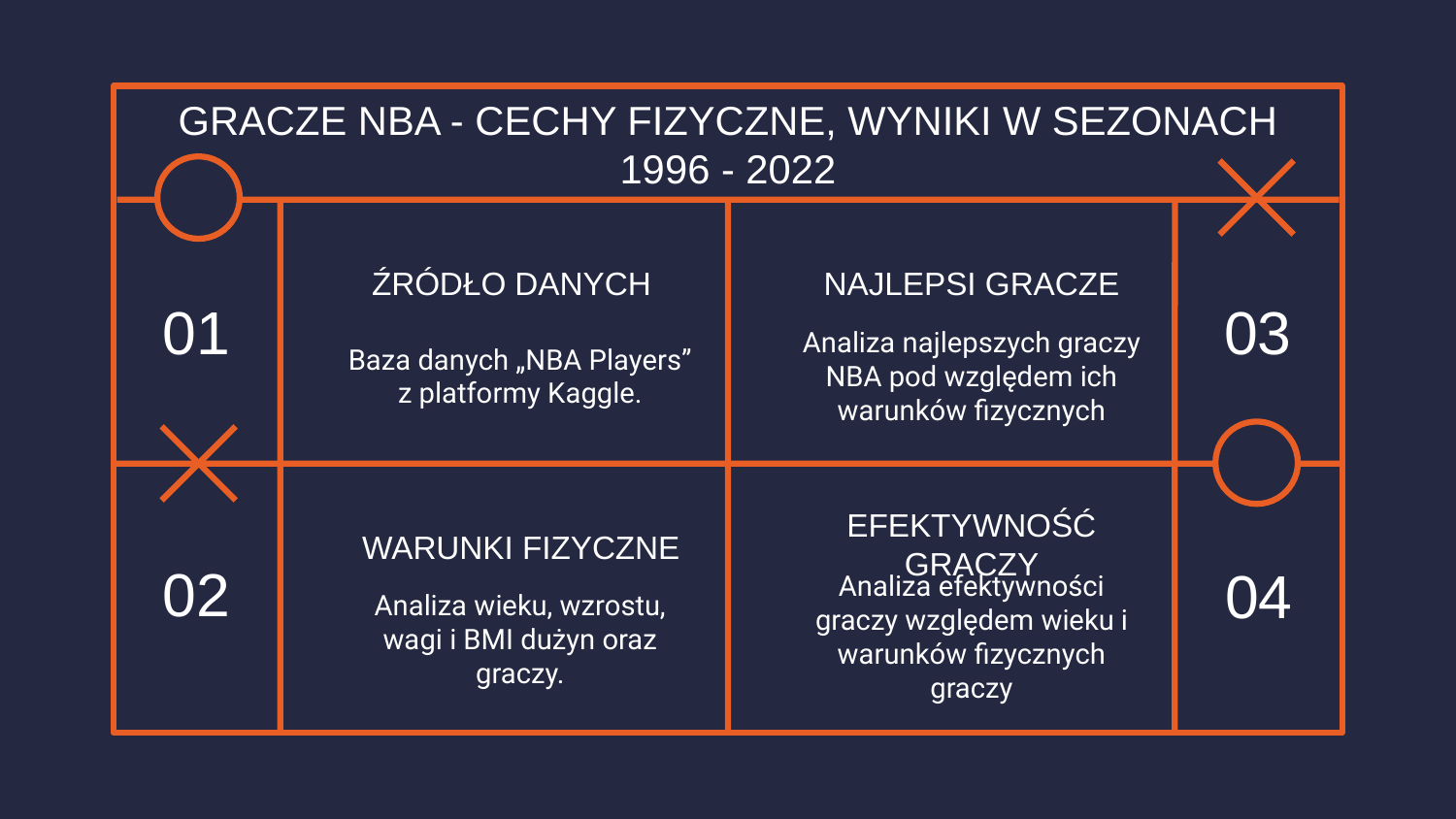

# GRACZE NBA - CECHY FIZYCZNE, WYNIKI W SEZONACH 1996 - 2022

ŹRÓDŁO DANYCH
NAJLEPSI GRACZE
01
03
Baza danych „NBA Players” z platformy Kaggle.
Analiza najlepszych graczy NBA pod względem ich warunków fizycznych

EFEKTYWNOŚĆ GRACZY
WARUNKI FIZYCZNE
02
04
Analiza efektywności graczy względem wieku i warunków fizycznych graczy
Analiza wieku, wzrostu, wagi i BMI dużyn oraz graczy.